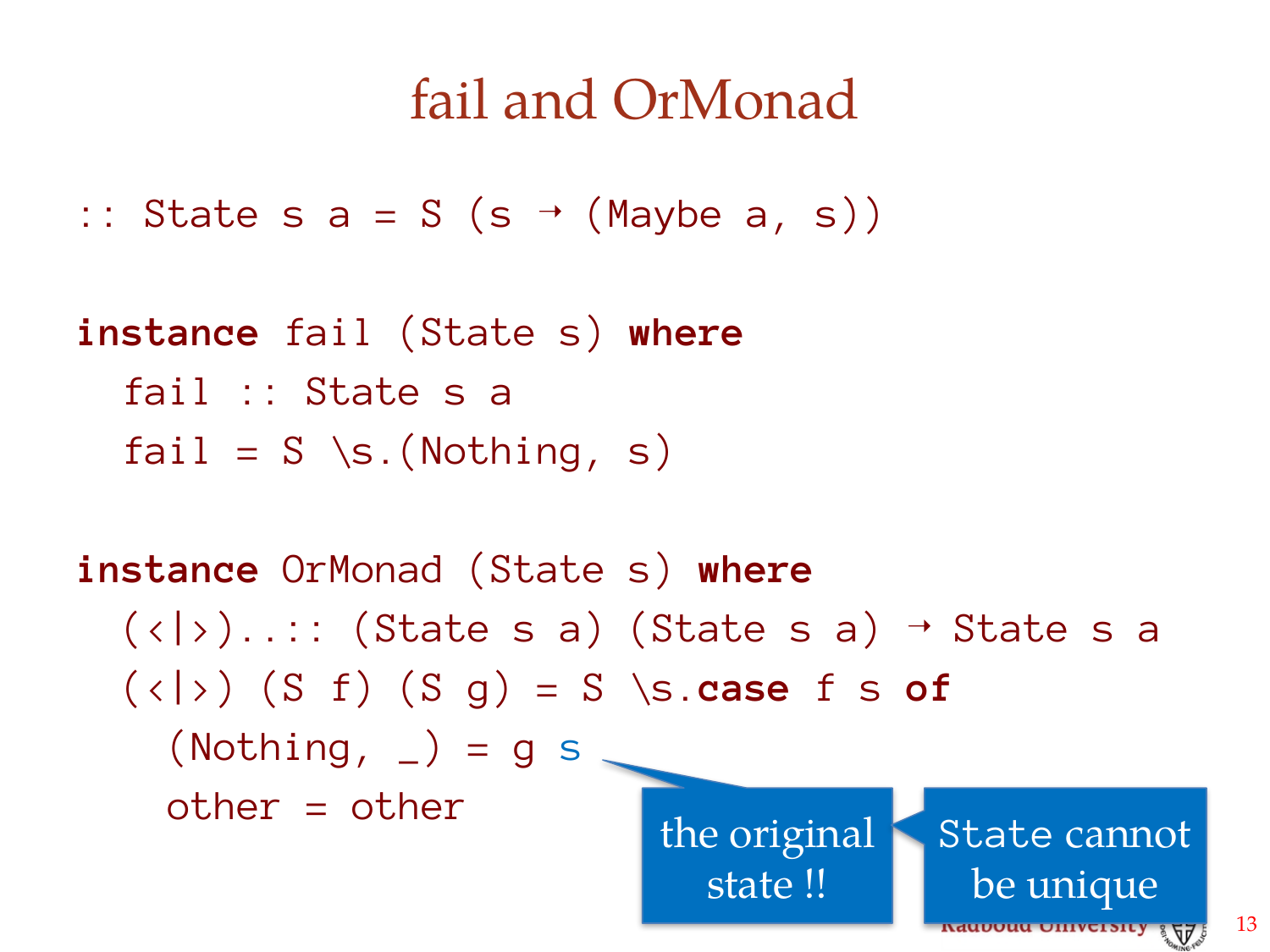

# fail and OrMonad
:: State s a = S (s ➝ (Maybe a, s))

instance fail (State s) where
  fail :: State s a
  fail = S \s.(Nothing, s)

instance OrMonad (State s) where
  (<|>)..:: (State s a) (State s a) ➝ State s a
  (<|>) (S f) (S g) = S \s.case f s of
    (Nothing, _) = g s
    other = other
State cannot be unique
the original state !!
13